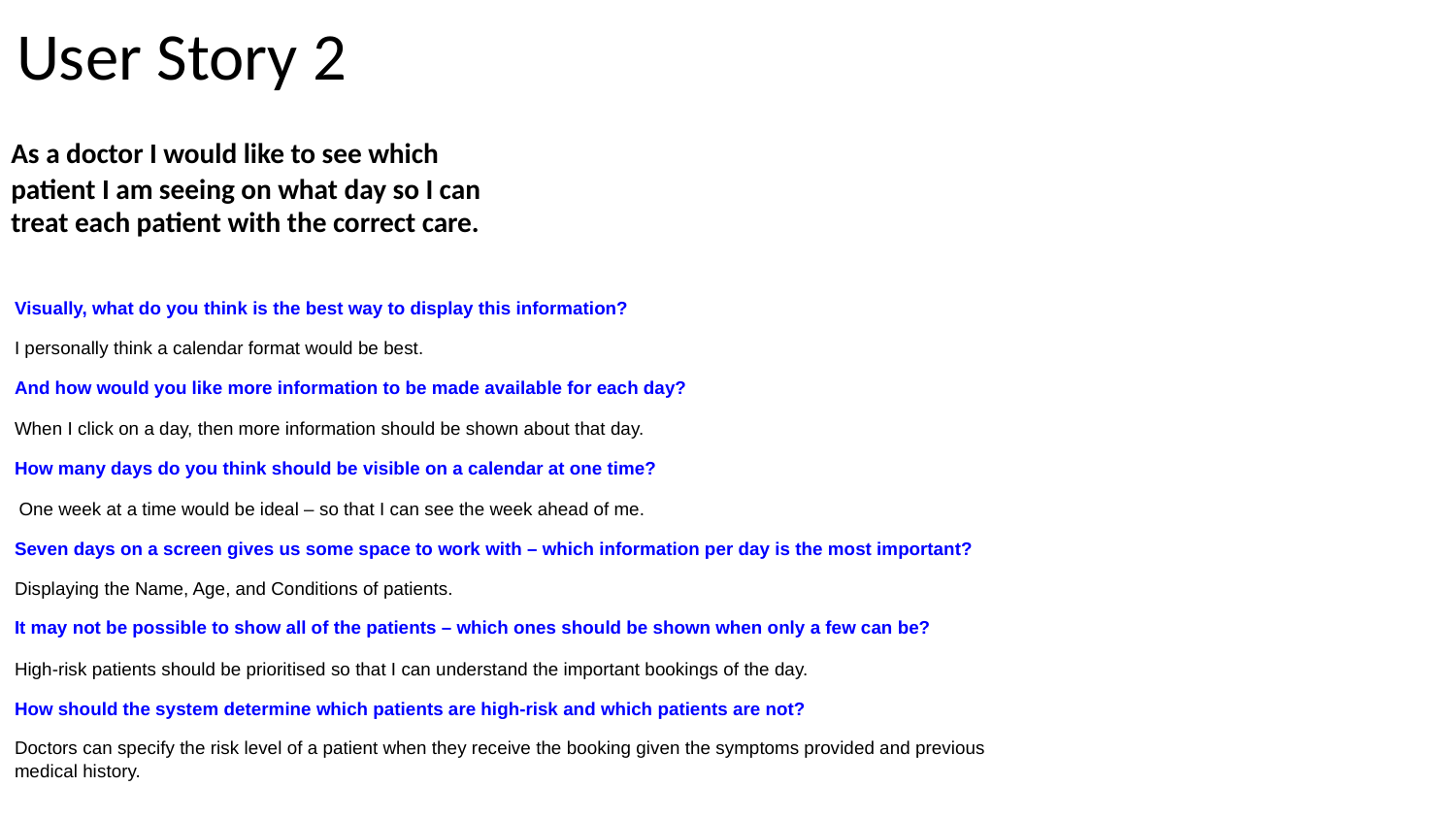

# User Story 2
⁠As a doctor I would like to see which patient I am seeing on what day so I can treat each patient with the correct care.

Visually, what do you think is the best way to display this information?
I personally think a calendar format would be best.
And how would you like more information to be made available for each day?
When I click on a day, then more information should be shown about that day.
How many days do you think should be visible on a calendar at one time?
 One week at a time would be ideal – so that I can see the week ahead of me.
Seven days on a screen gives us some space to work with – which information per day is the most important?
Displaying the Name, Age, and Conditions of patients.
It may not be possible to show all of the patients – which ones should be shown when only a few can be?
High-risk patients should be prioritised so that I can understand the important bookings of the day.
How should the system determine which patients are high-risk and which patients are not?
Doctors can specify the risk level of a patient when they receive the booking given the symptoms provided and previous medical history.